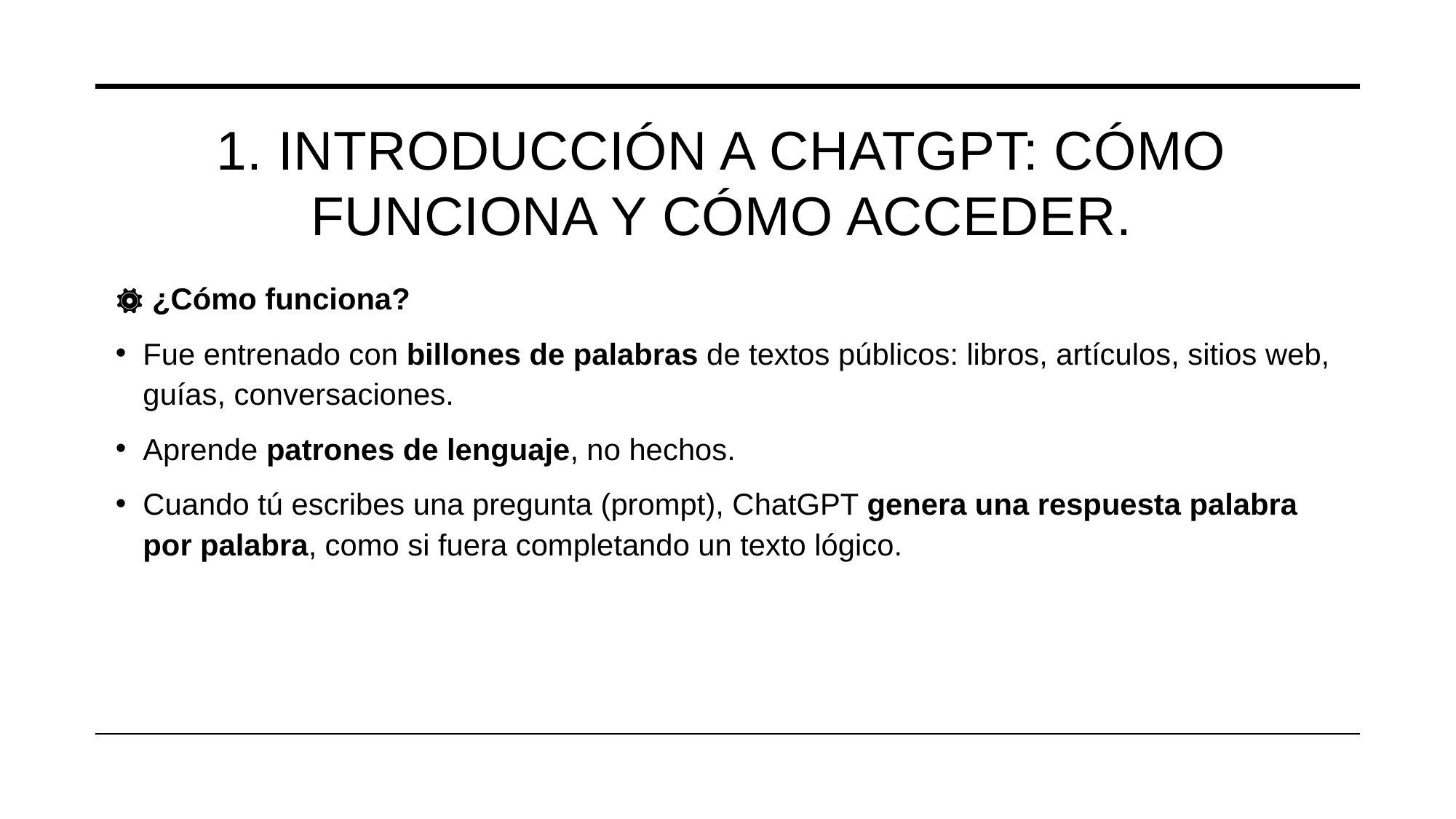

# 1. Introducción a ChatGPT: cómo funciona y cómo acceder.

⚙️ ¿Cómo funciona?
Fue entrenado con billones de palabras de textos públicos: libros, artículos, sitios web, guías, conversaciones.
Aprende patrones de lenguaje, no hechos.
Cuando tú escribes una pregunta (prompt), ChatGPT genera una respuesta palabra por palabra, como si fuera completando un texto lógico.